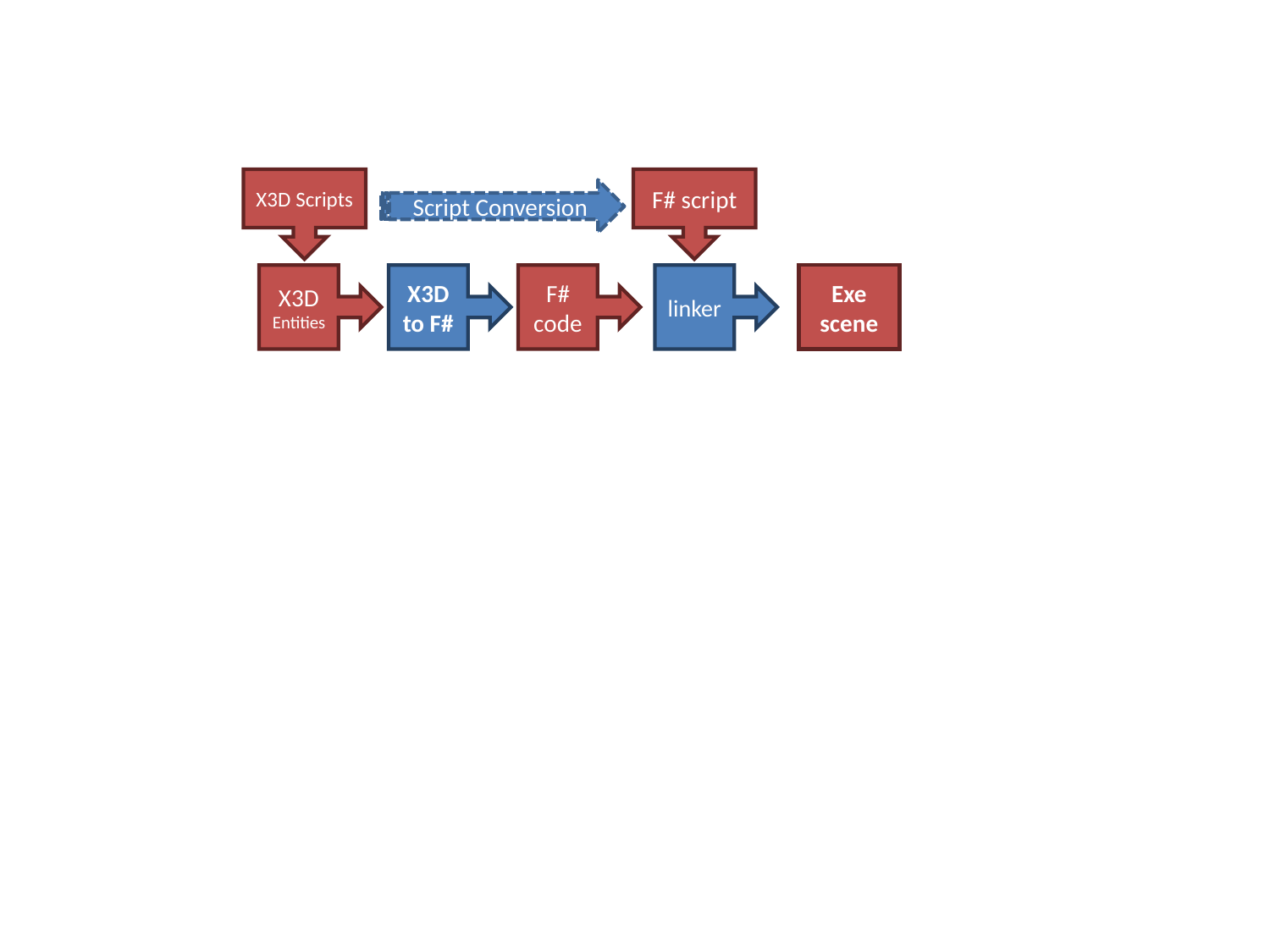

X3D Scripts
F# script
Script Conversion
X3D Entities
X3D to F#
F# code
linker
Exe
scene